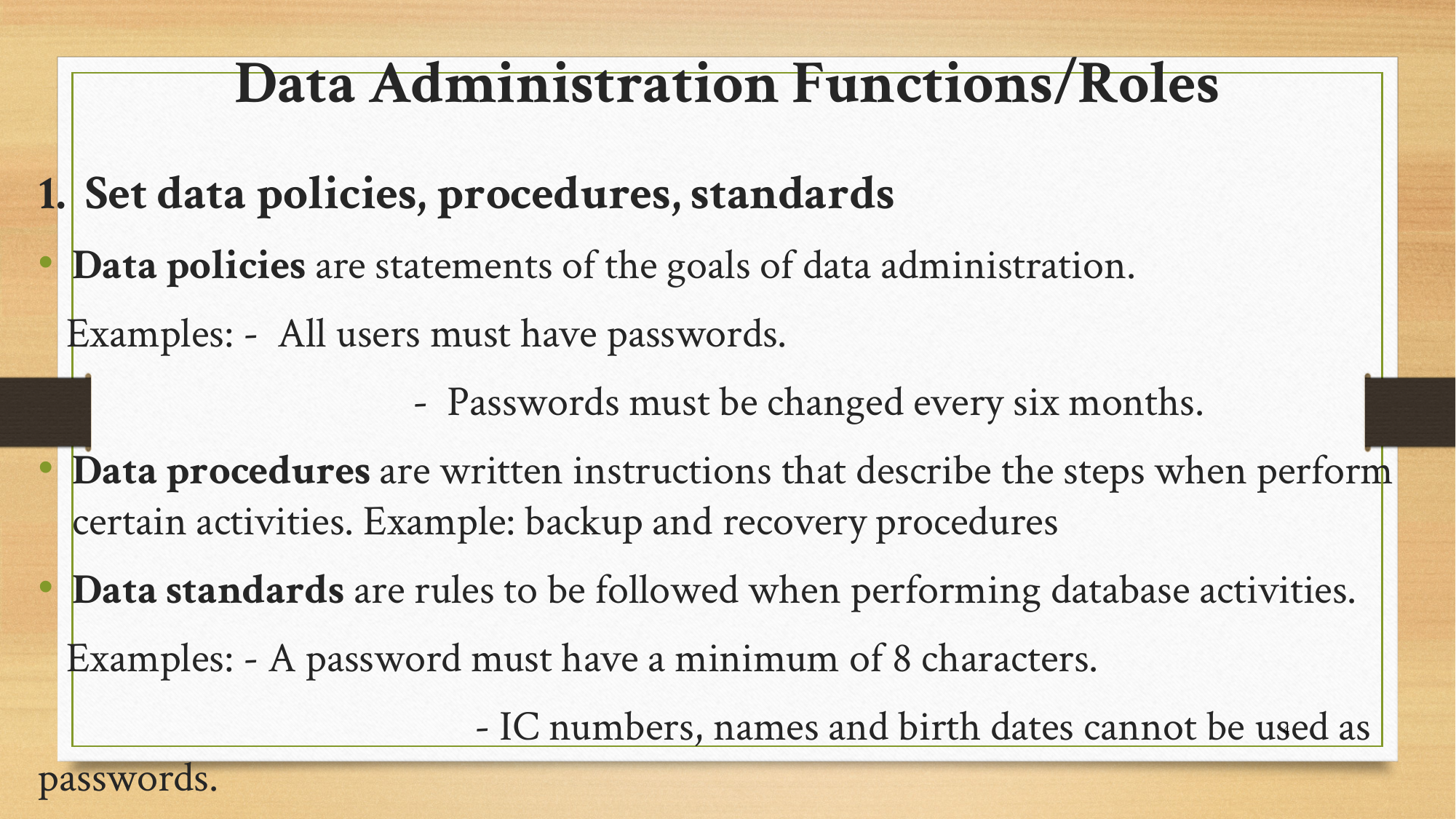

# Data Administration Functions/Roles
1.  Set data policies, procedures, standards
Data policies are statements of the goals of data administration.
   Examples: -  All users must have passwords.
			     -  Passwords must be changed every six months.
Data procedures are written instructions that describe the steps when perform certain activities. Example: backup and recovery procedures
Data standards are rules to be followed when performing database activities.
   Examples: - A password must have a minimum of 8 characters.
				- IC numbers, names and birth dates cannot be used as passwords.

4